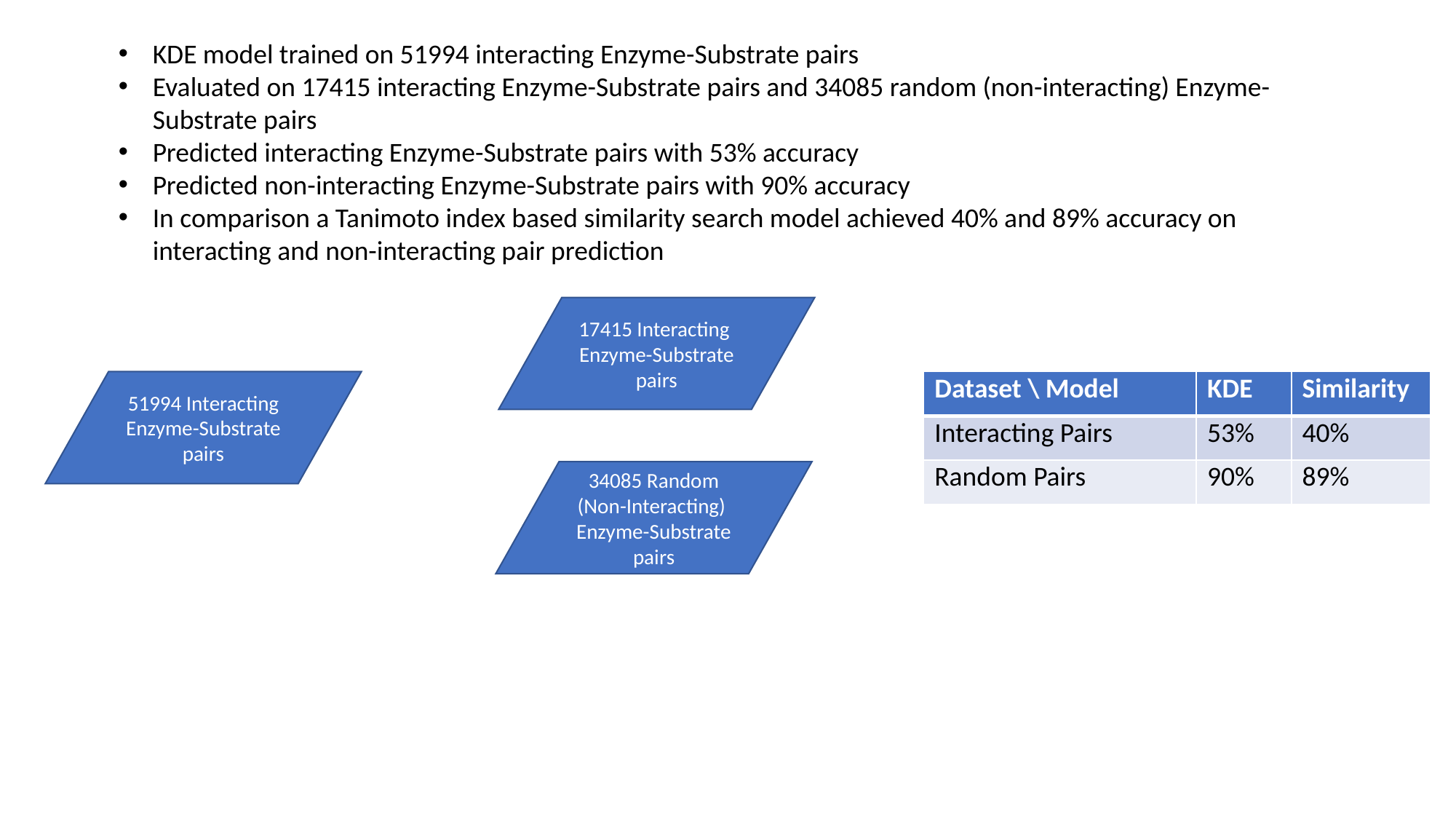

KDE model trained on 51994 interacting Enzyme-Substrate pairs
Evaluated on 17415 interacting Enzyme-Substrate pairs and 34085 random (non-interacting) Enzyme-Substrate pairs
Predicted interacting Enzyme-Substrate pairs with 53% accuracy
Predicted non-interacting Enzyme-Substrate pairs with 90% accuracy
In comparison a Tanimoto index based similarity search model achieved 40% and 89% accuracy on interacting and non-interacting pair prediction
17415 Interacting  Enzyme-Substrate pairs
51994 Interacting Enzyme-Substrate pairs
| Dataset \ Model | KDE | Similarity |
| --- | --- | --- |
| Interacting Pairs | 53% | 40% |
| Random Pairs | 90% | 89% |
34085 Random (Non-Interacting)  Enzyme-Substrate pairs